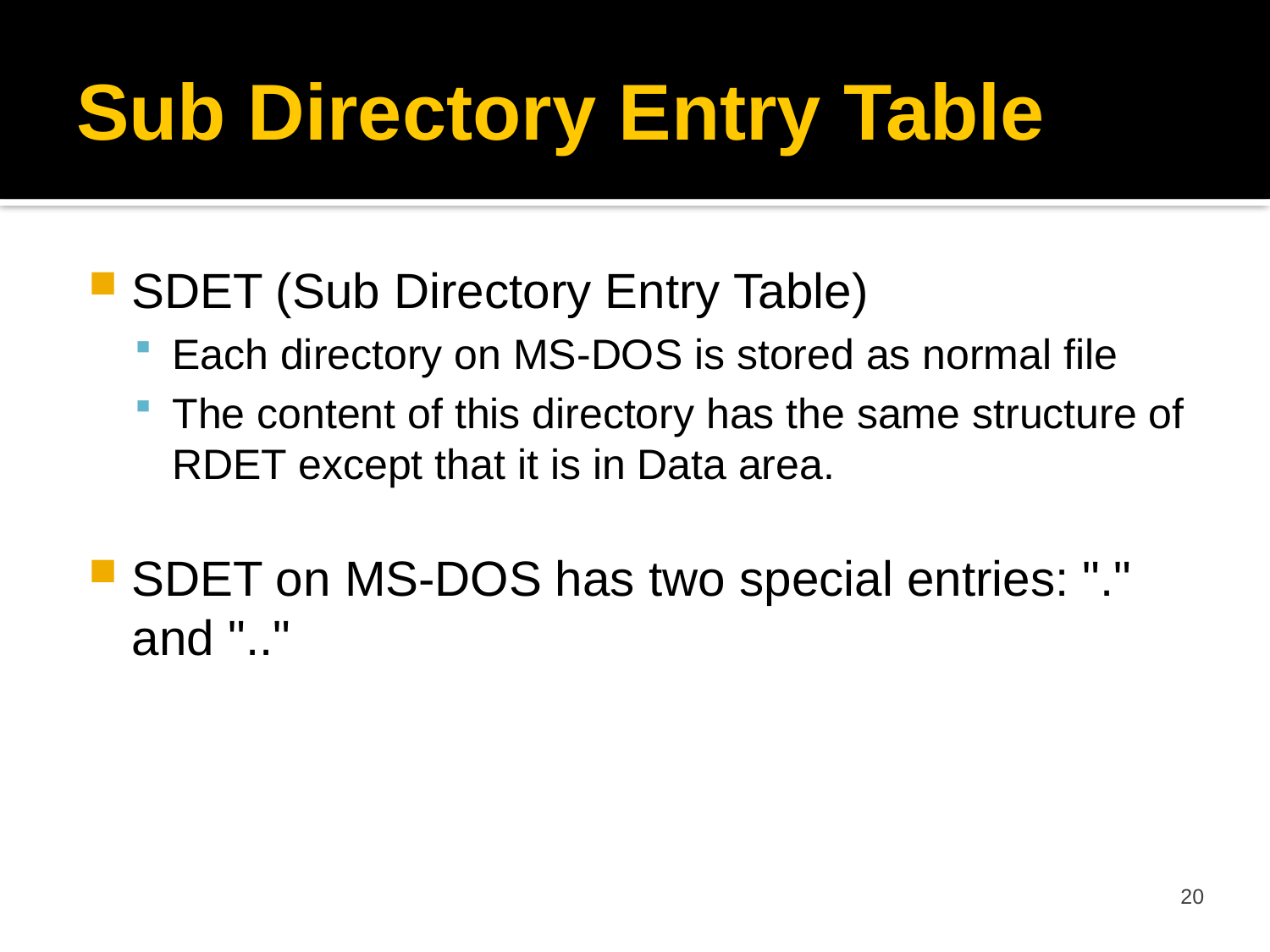

# Sub Directory Entry Table
SDET (Sub Directory Entry Table)
Each directory on MS-DOS is stored as normal file
The content of this directory has the same structure of RDET except that it is in Data area.

SDET on MS-DOS has two special entries: "." and ".."
20